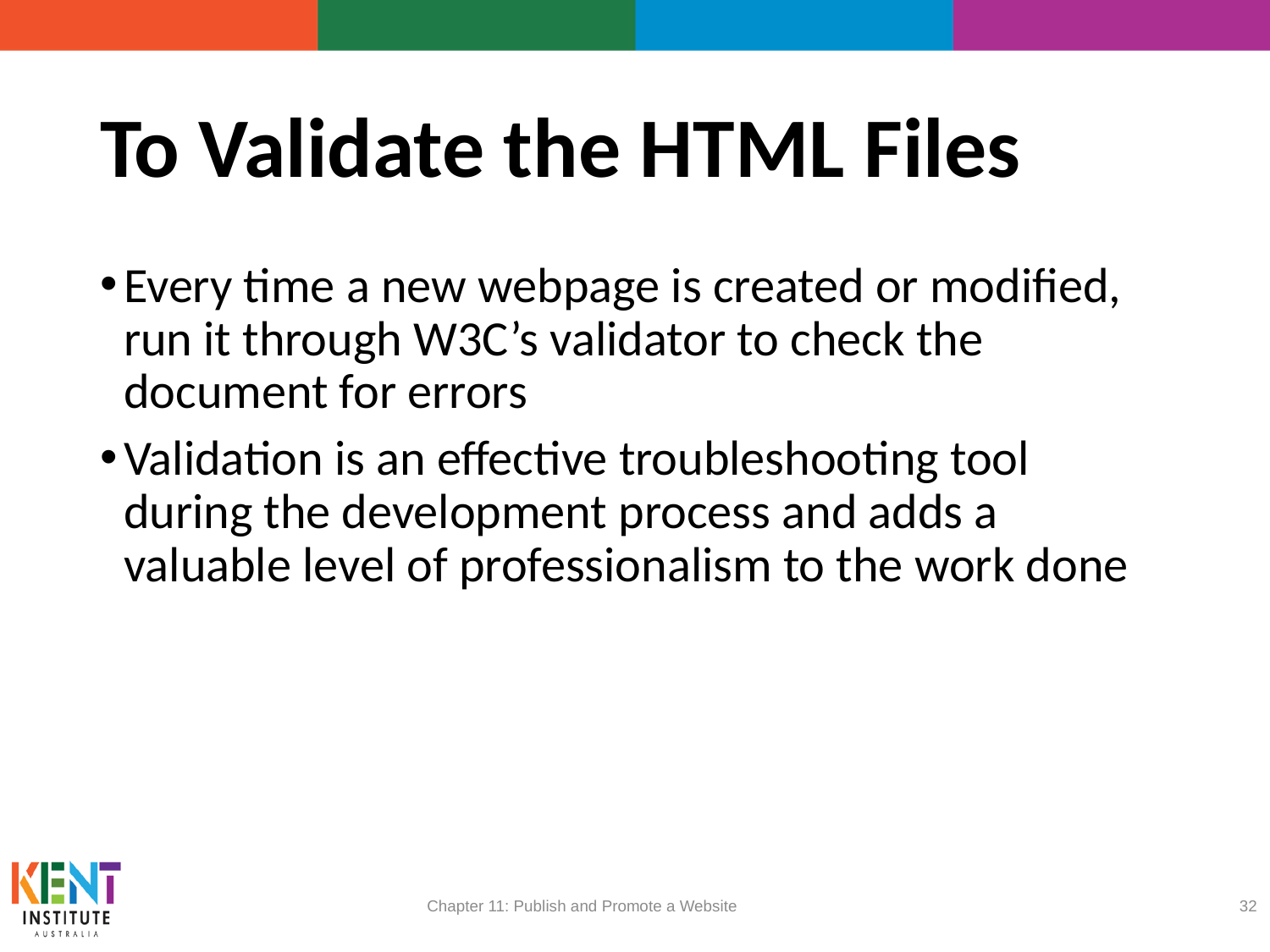

# To Validate the HTML Files
Every time a new webpage is created or modified, run it through W3C’s validator to check the document for errors
Validation is an effective troubleshooting tool during the development process and adds a valuable level of professionalism to the work done
Chapter 11: Publish and Promote a Website
32